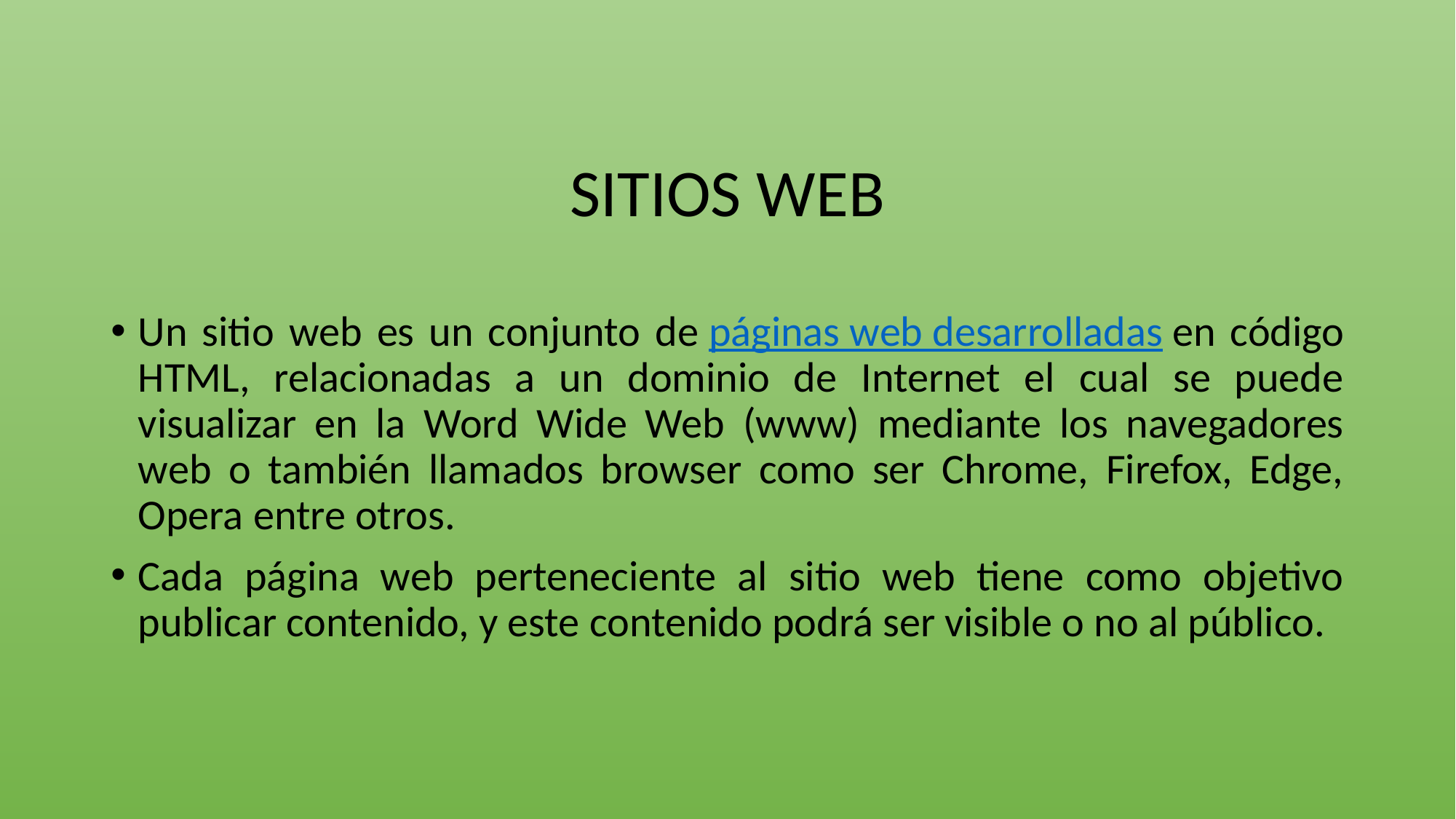

# SITIOS WEB
Un sitio web es un conjunto de páginas web desarrolladas en código HTML, relacionadas a un dominio de Internet el cual se puede visualizar en la Word Wide Web (www) mediante los navegadores web o también llamados browser como ser Chrome, Firefox, Edge, Opera entre otros.
Cada página web perteneciente al sitio web tiene como objetivo publicar contenido, y este contenido podrá ser visible o no al público.